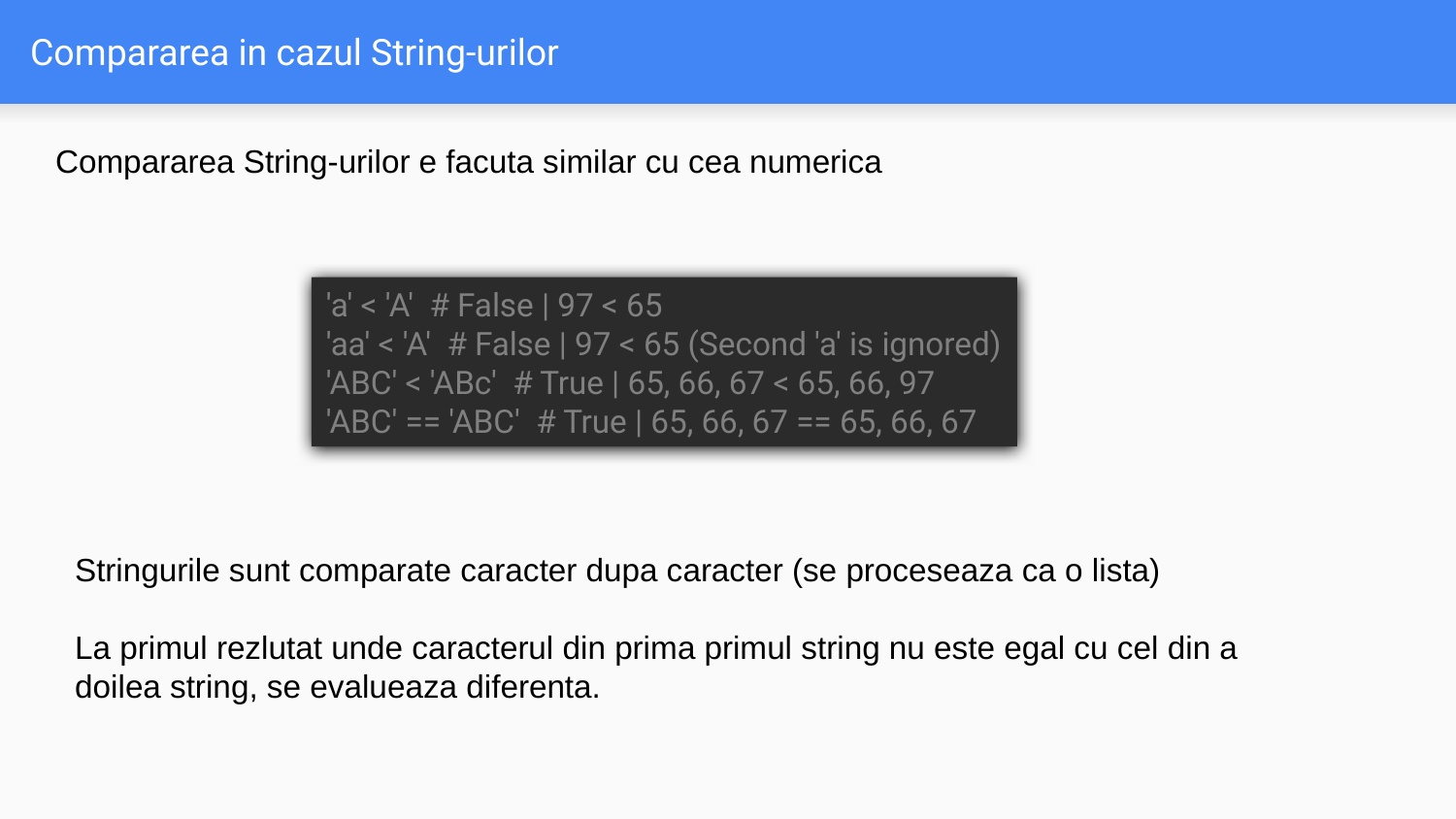

# Compararea in cazul String-urilor
Compararea String-urilor e facuta similar cu cea numerica
'a' < 'A'  # False | 97 < 65
'aa' < 'A'  # False | 97 < 65 (Second 'a' is ignored)
'ABC' < 'ABc'  # True | 65, 66, 67 < 65, 66, 97
'ABC' == 'ABC'  # True | 65, 66, 67 == 65, 66, 67
Stringurile sunt comparate caracter dupa caracter (se proceseaza ca o lista)

La primul rezlutat unde caracterul din prima primul string nu este egal cu cel din a doilea string, se evalueaza diferenta.